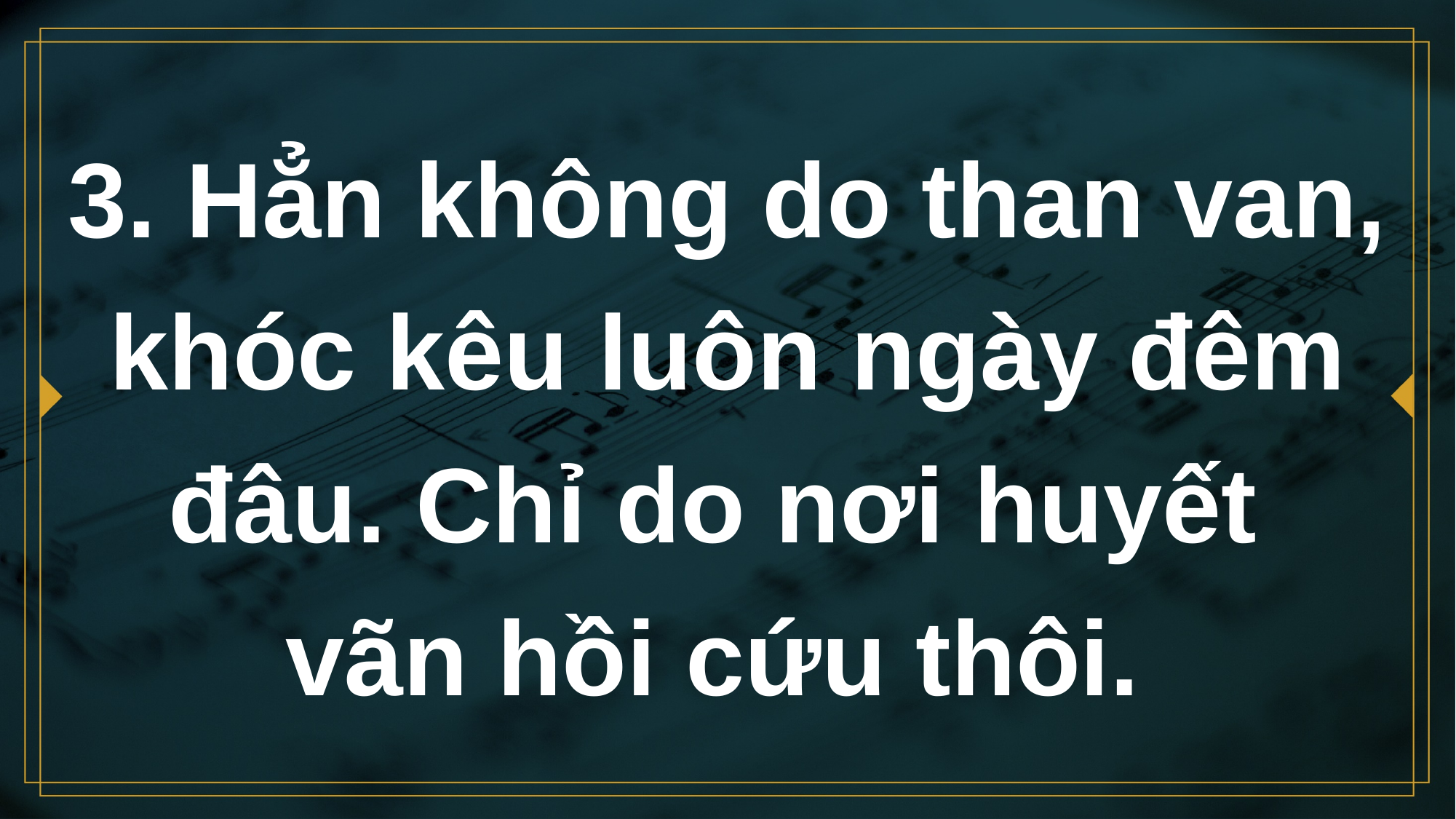

# 3. Hẳn không do than van, khóc kêu luôn ngày đêm đâu. Chỉ do nơi huyết vãn hồi cứu thôi.